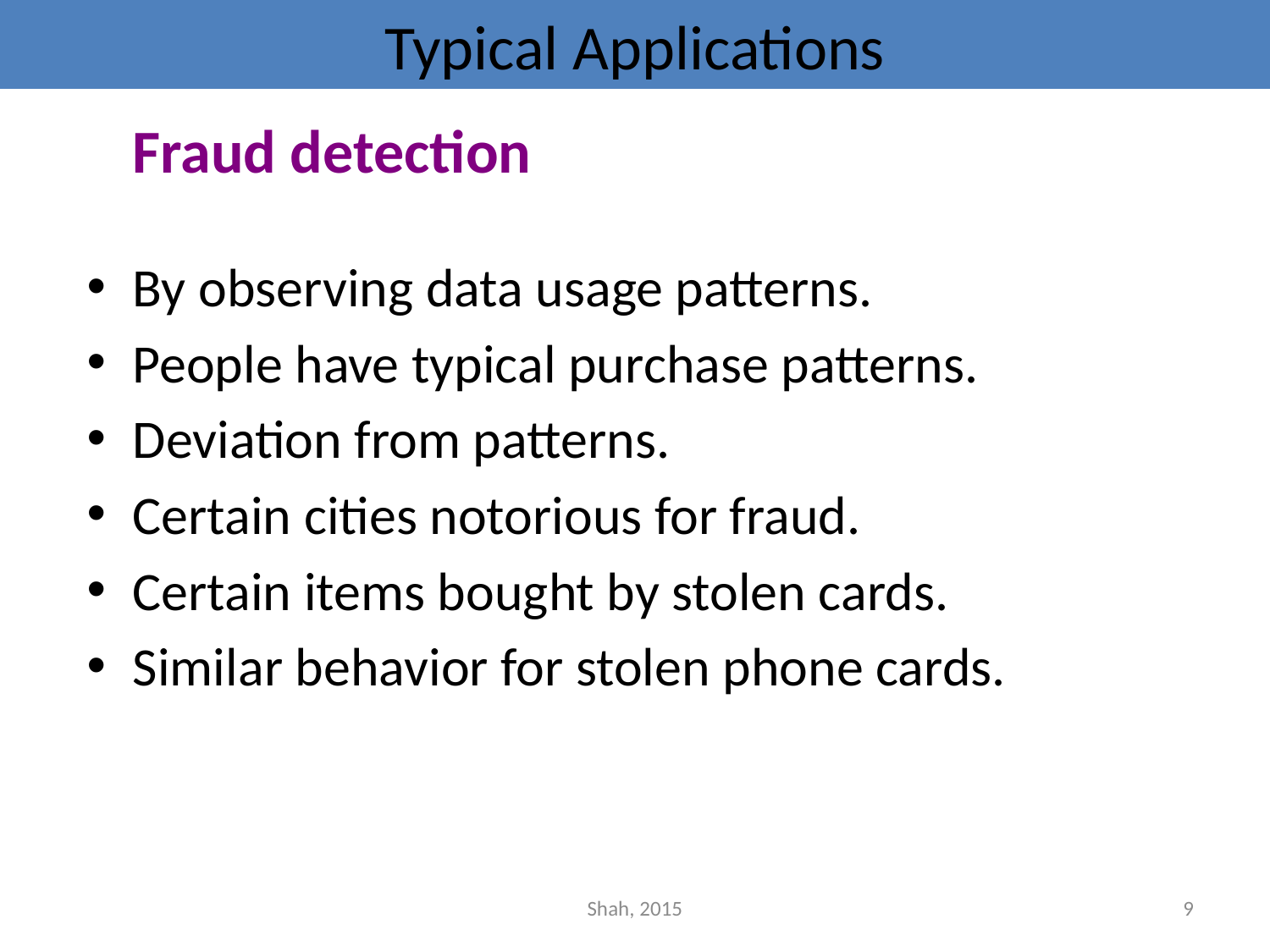

# Typical Applications
	Fraud detection

By observing data usage patterns.
People have typical purchase patterns.
Deviation from patterns.
Certain cities notorious for fraud.
Certain items bought by stolen cards.
Similar behavior for stolen phone cards.

Shah, 2015
9